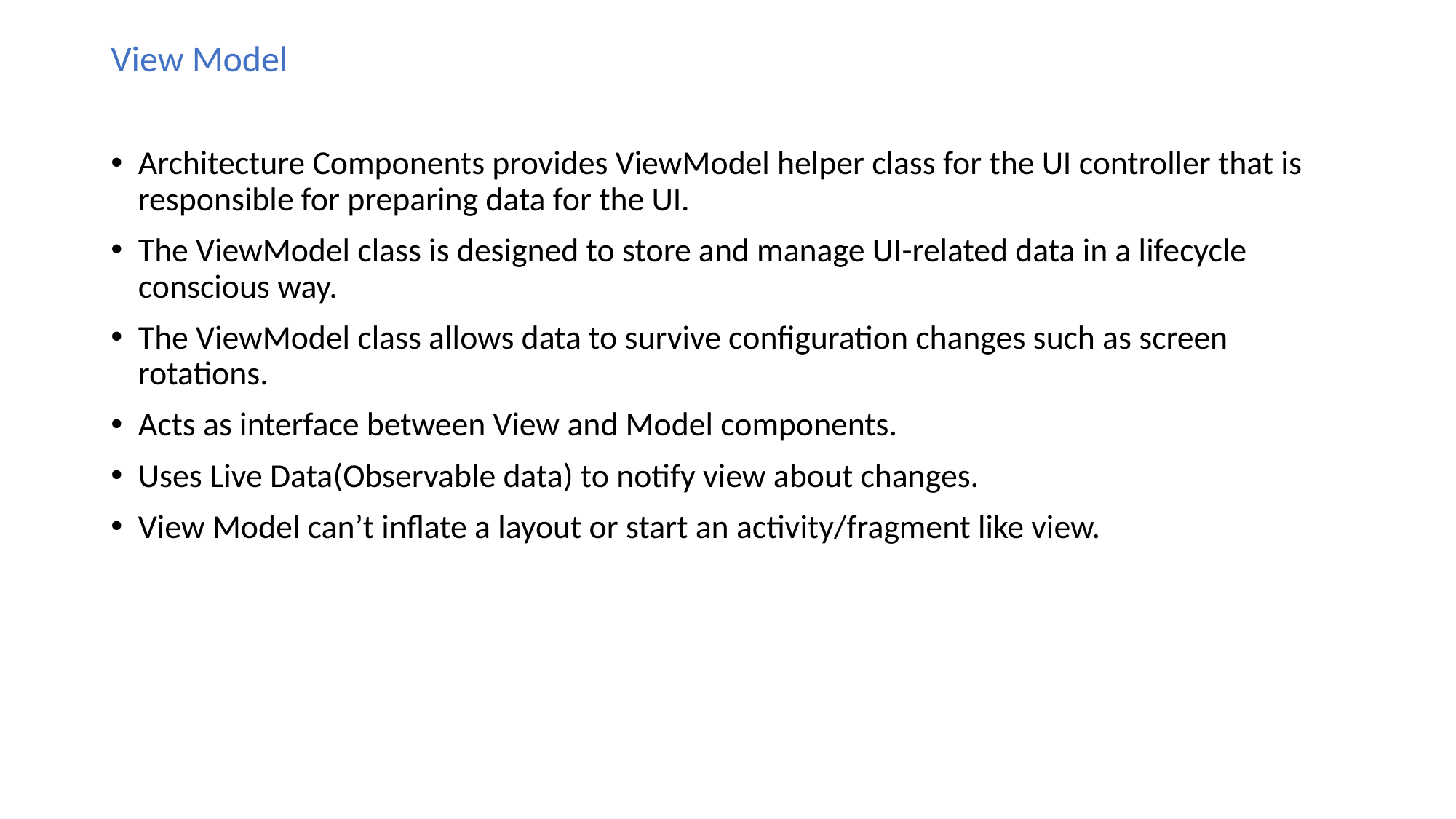

View Model

Architecture Components provides ViewModel helper class for the UI controller that is responsible for preparing data for the UI.
The ViewModel class is designed to store and manage UI-related data in a lifecycle conscious way.
The ViewModel class allows data to survive configuration changes such as screen rotations.
Acts as interface between View and Model components.
Uses Live Data(Observable data) to notify view about changes.
View Model can’t inflate a layout or start an activity/fragment like view.